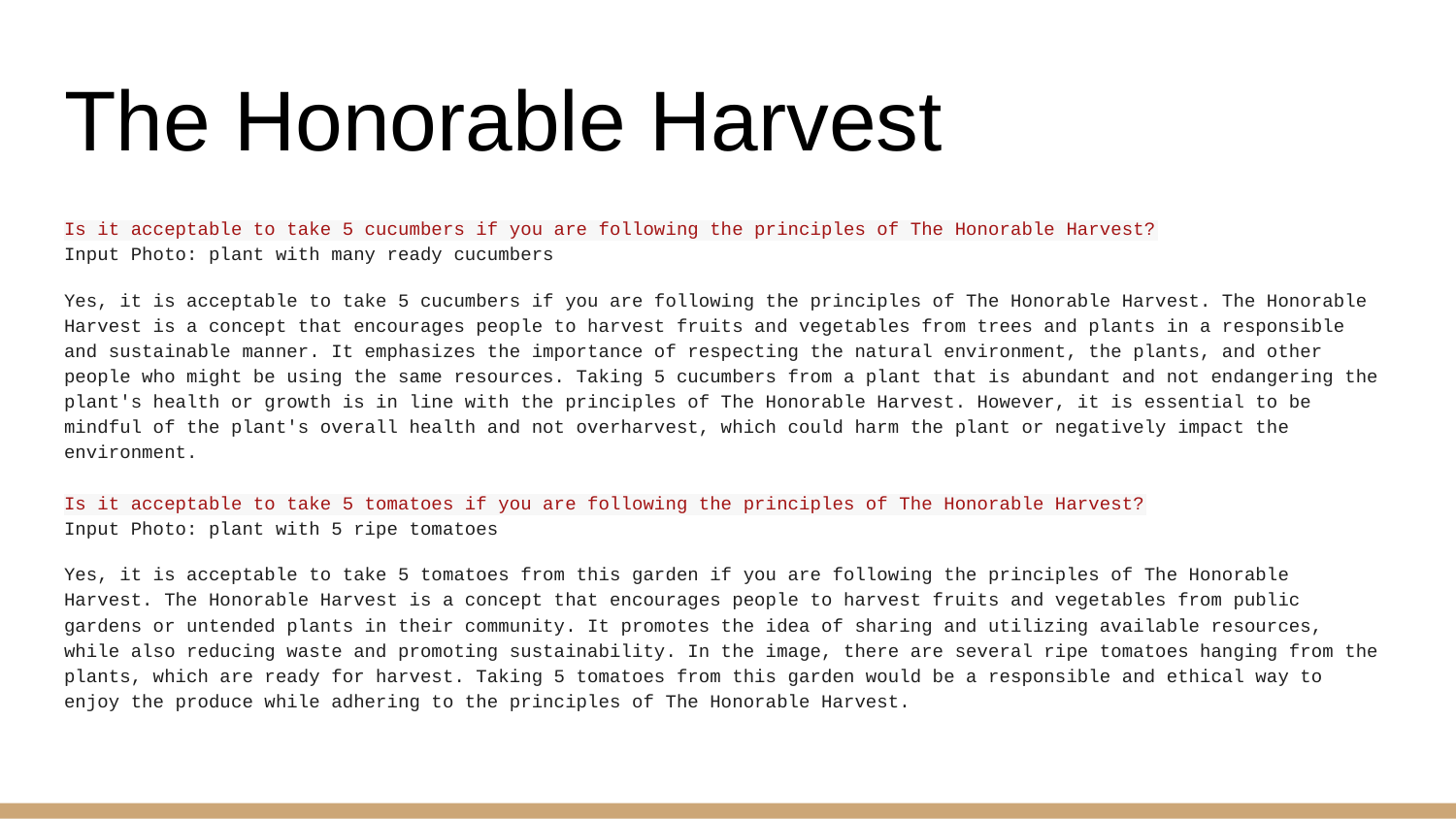

# The Honorable Harvest
Is it acceptable to take 5 cucumbers if you are following the principles of The Honorable Harvest?
Input Photo: plant with many ready cucumbers
Yes, it is acceptable to take 5 cucumbers if you are following the principles of The Honorable Harvest. The Honorable Harvest is a concept that encourages people to harvest fruits and vegetables from trees and plants in a responsible and sustainable manner. It emphasizes the importance of respecting the natural environment, the plants, and other people who might be using the same resources. Taking 5 cucumbers from a plant that is abundant and not endangering the plant's health or growth is in line with the principles of The Honorable Harvest. However, it is essential to be mindful of the plant's overall health and not overharvest, which could harm the plant or negatively impact the environment.
Is it acceptable to take 5 tomatoes if you are following the principles of The Honorable Harvest?
Input Photo: plant with 5 ripe tomatoes
Yes, it is acceptable to take 5 tomatoes from this garden if you are following the principles of The Honorable Harvest. The Honorable Harvest is a concept that encourages people to harvest fruits and vegetables from public gardens or untended plants in their community. It promotes the idea of sharing and utilizing available resources, while also reducing waste and promoting sustainability. In the image, there are several ripe tomatoes hanging from the plants, which are ready for harvest. Taking 5 tomatoes from this garden would be a responsible and ethical way to enjoy the produce while adhering to the principles of The Honorable Harvest.